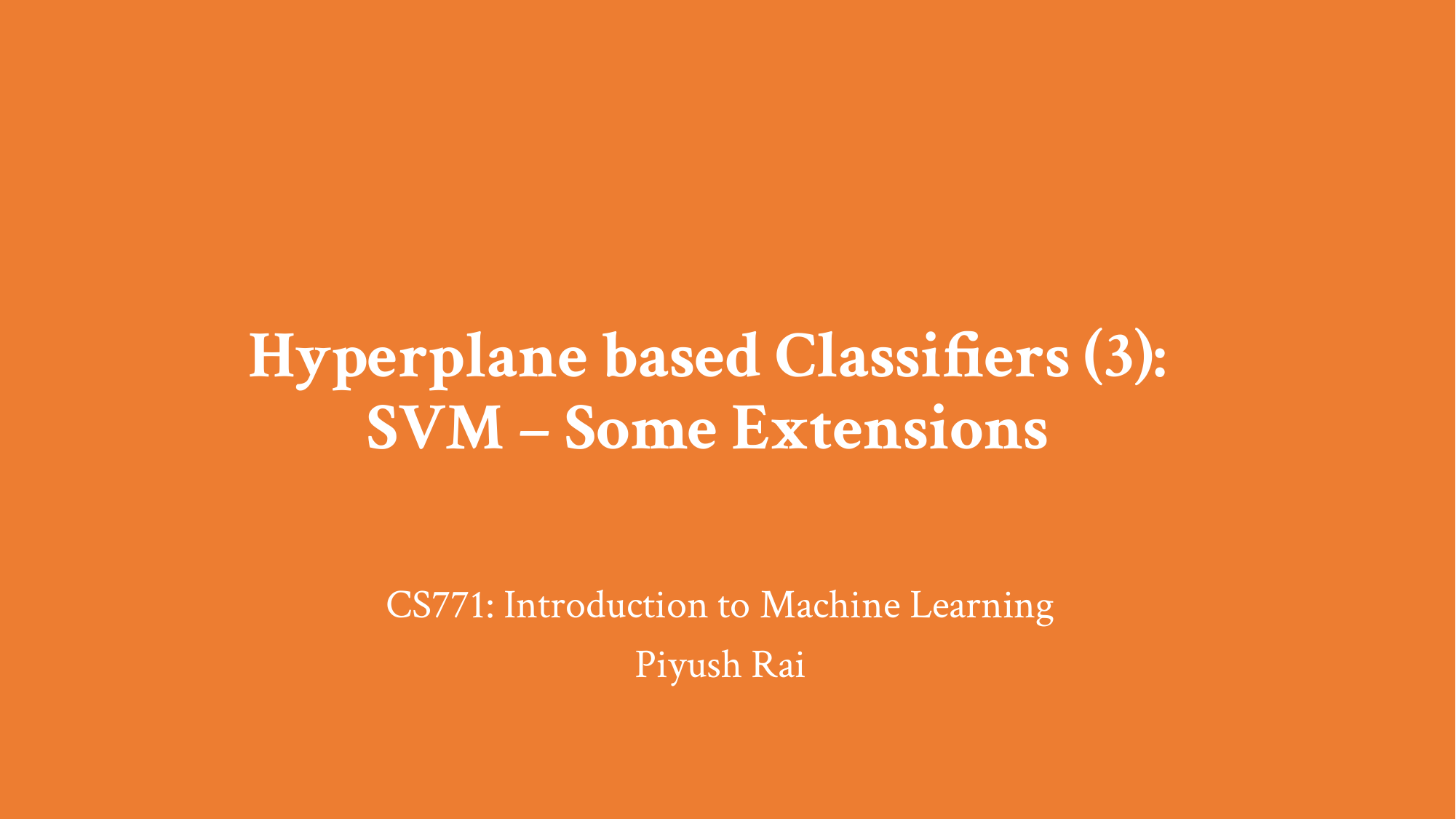

# Hyperplane based Classifiers (3): SVM – Some Extensions
CS771: Introduction to Machine Learning
Piyush Rai